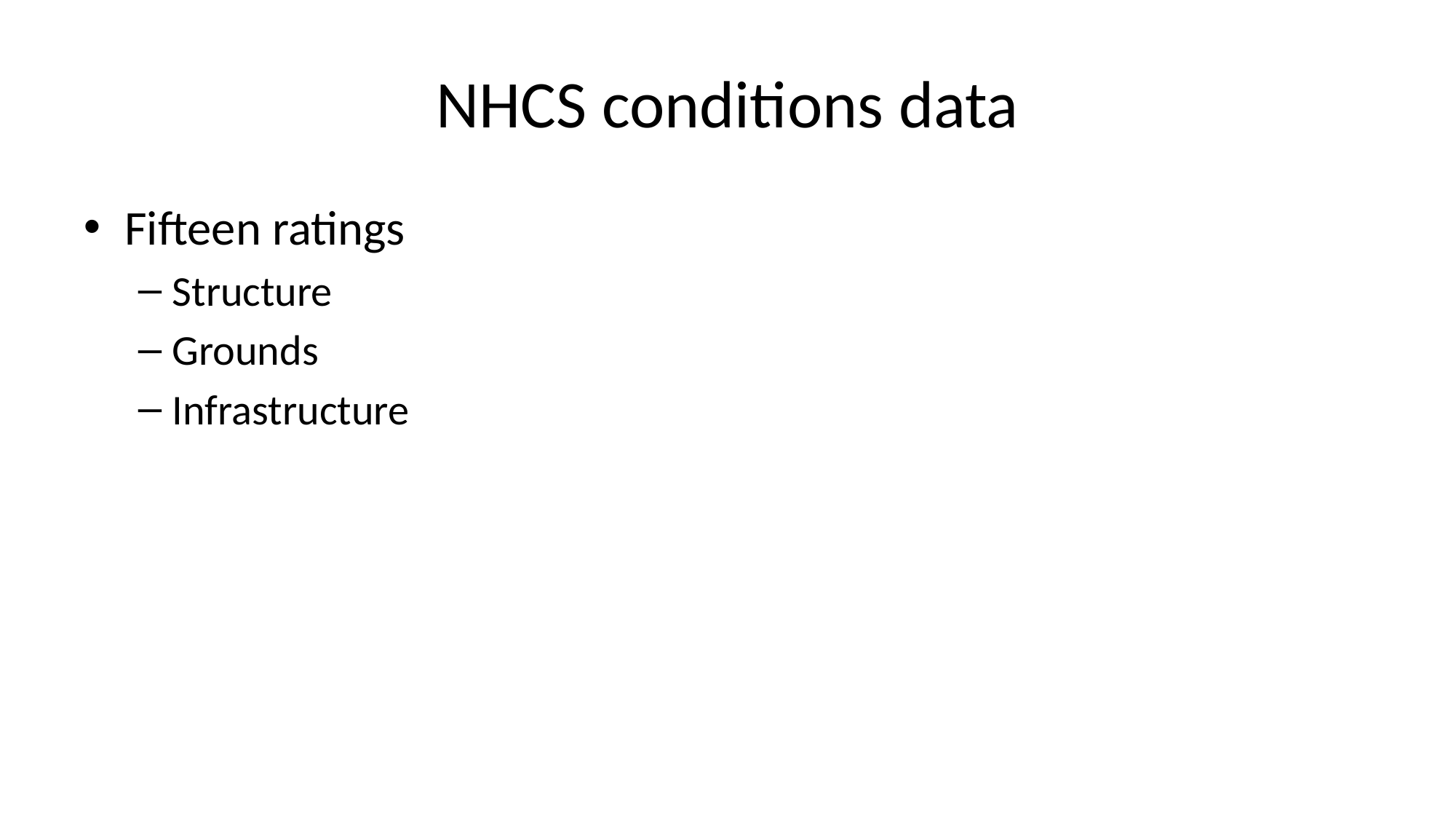

# NHCS conditions data
Fifteen ratings
Structure
Grounds
Infrastructure